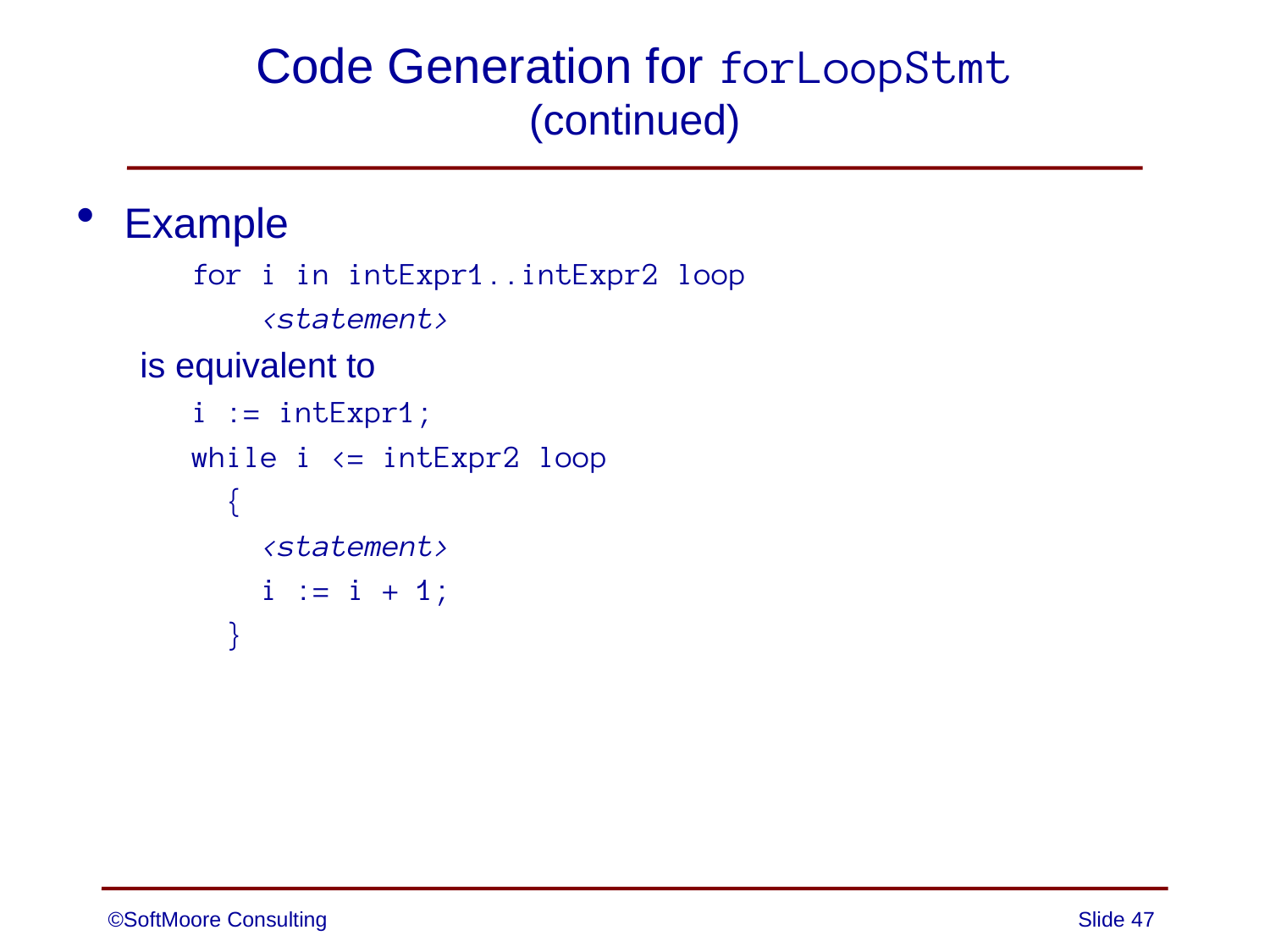

# Code Generation for forLoopStmt (continued)
Example
   for i in intExpr1..intExpr2 loop
       <statement>
is equivalent to
   i := intExpr1;
   while i <= intExpr2 loop
     {
       <statement>
       i := i + 1;
     }

©SoftMoore Consulting
Slide 47